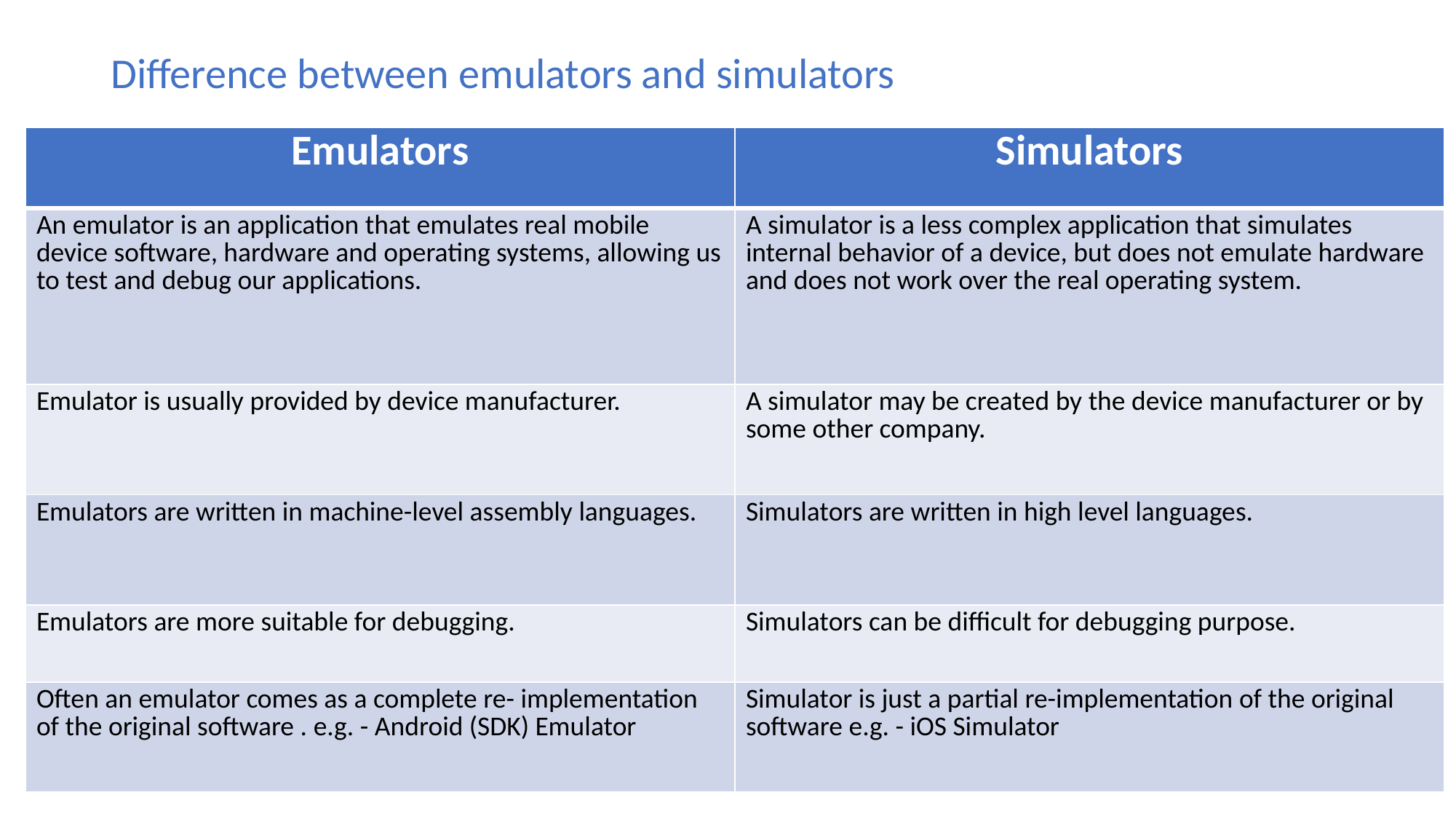

# Difference between emulators and simulators
| Emulators | Simulators |
| --- | --- |
| An emulator is an application that emulates real mobile device software, hardware and operating systems, allowing us to test and debug our applications. | A simulator is a less complex application that simulates internal behavior of a device, but does not emulate hardware and does not work over the real operating system. |
| Emulator is usually provided by device manufacturer. | A simulator may be created by the device manufacturer or by some other company. |
| Emulators are written in machine-level assembly languages. | Simulators are written in high level languages. |
| Emulators are more suitable for debugging. | Simulators can be difficult for debugging purpose. |
| Often an emulator comes as a complete re- implementation of the original software . e.g. - Android (SDK) Emulator | Simulator is just a partial re-implementation of the original software e.g. - iOS Simulator |